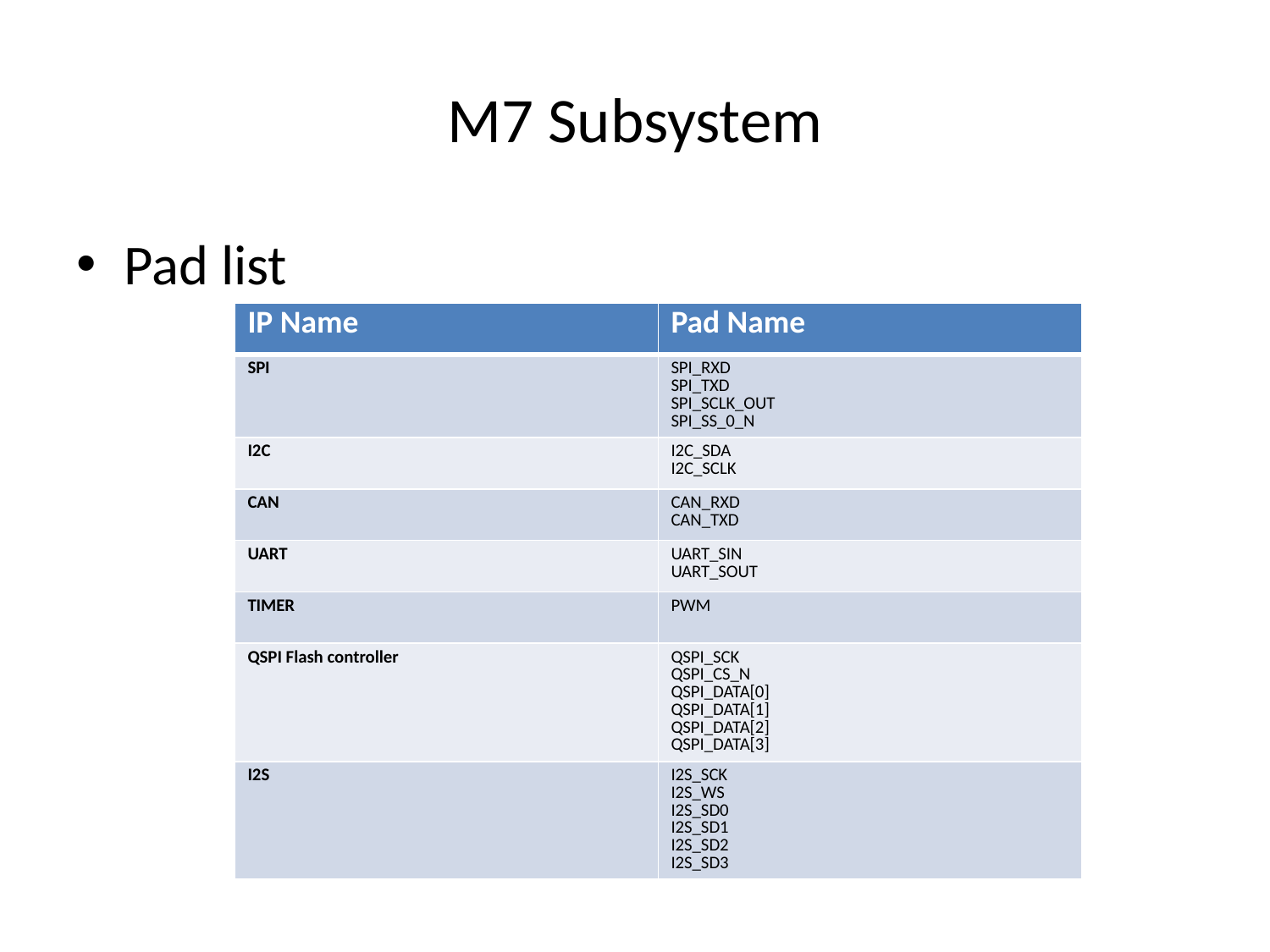

# M7 Subsystem
Pad list
| IP Name | Pad Name |
| --- | --- |
| SPI | SPI\_RXD SPI\_TXD SPI\_SCLK\_OUT SPI\_SS\_0\_N |
| I2C | I2C\_SDA I2C\_SCLK |
| CAN | CAN\_RXD CAN\_TXD |
| UART | UART\_SIN UART\_SOUT |
| TIMER | PWM |
| QSPI Flash controller | QSPI\_SCK QSPI\_CS\_N QSPI\_DATA[0] QSPI\_DATA[1] QSPI\_DATA[2] QSPI\_DATA[3] |
| I2S | I2S\_SCK I2S\_WS I2S\_SD0 I2S\_SD1 I2S\_SD2 I2S\_SD3 |